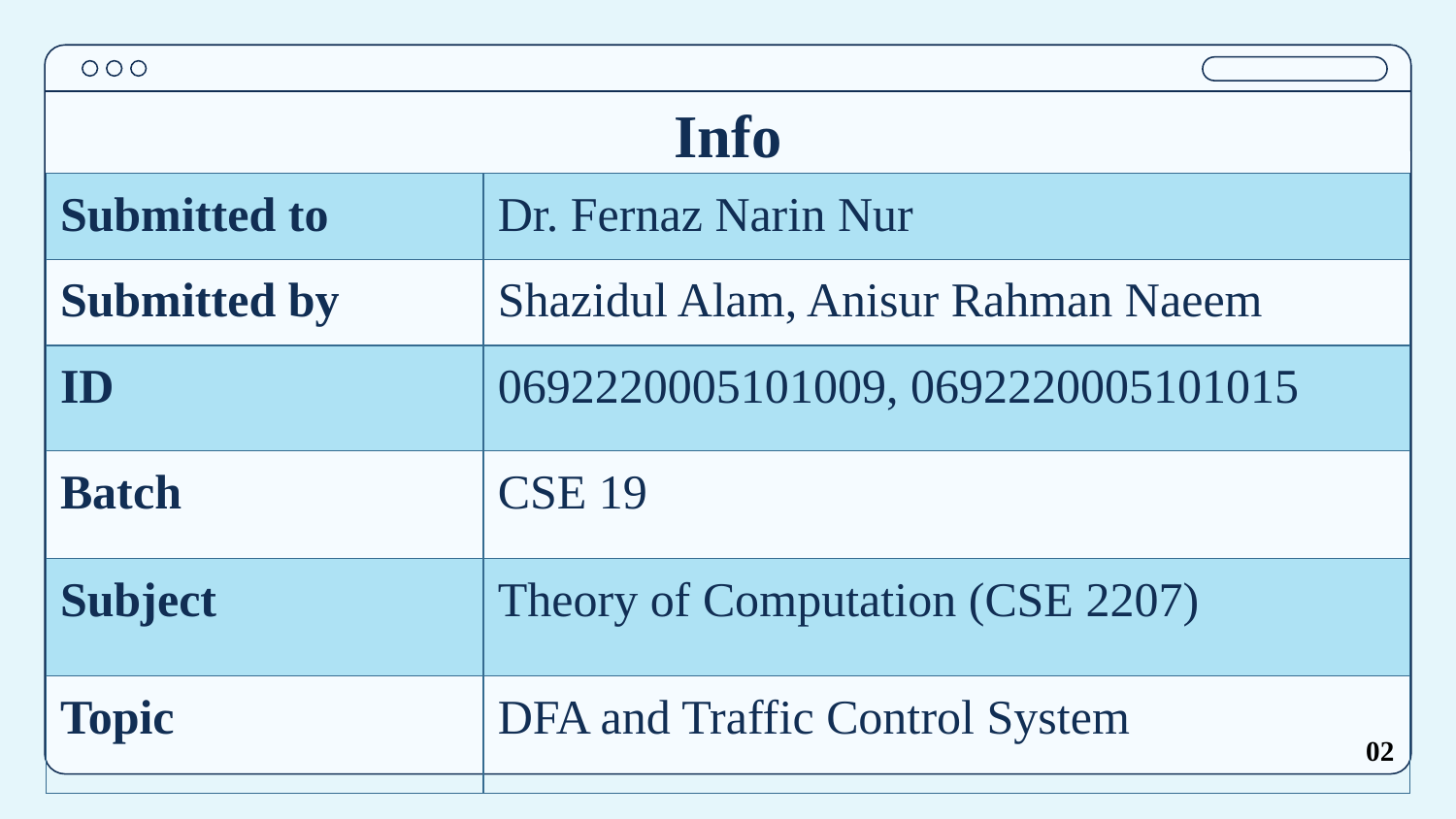

# Info
| Submitted to | Dr. Fernaz Narin Nur |
| --- | --- |
| Submitted by | Shazidul Alam, Anisur Rahman Naeem |
| ID | 0692220005101009, 0692220005101015 |
| Batch | CSE 19 |
| Subject | Theory of Computation (CSE 2207) |
| Topic | DFA and Traffic Control System |
02